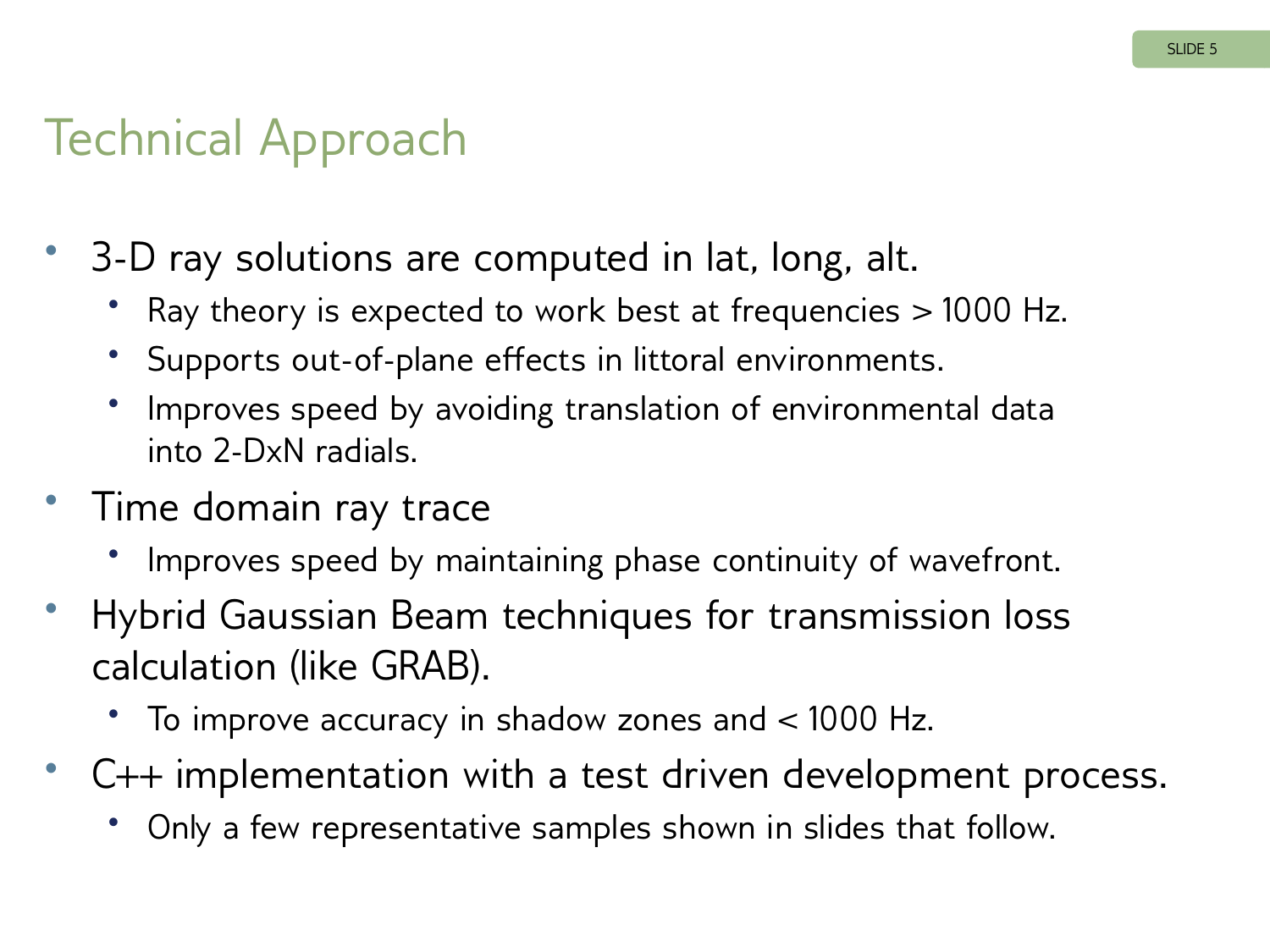

SLIDE 5
# Technical Approach
3-D ray solutions are computed in lat, long, alt.
Ray theory is expected to work best at frequencies > 1000 Hz.
Supports out-of-plane effects in littoral environments.
Improves speed by avoiding translation of environmental data
into 2-DxN radials.
Time domain ray trace
Improves speed by maintaining phase continuity of wavefront.
Hybrid Gaussian Beam techniques for transmission loss calculation (like GRAB).
To improve accuracy in shadow zones and < 1000 Hz.
C++ implementation with a test driven development process.
Only a few representative samples shown in slides that follow.